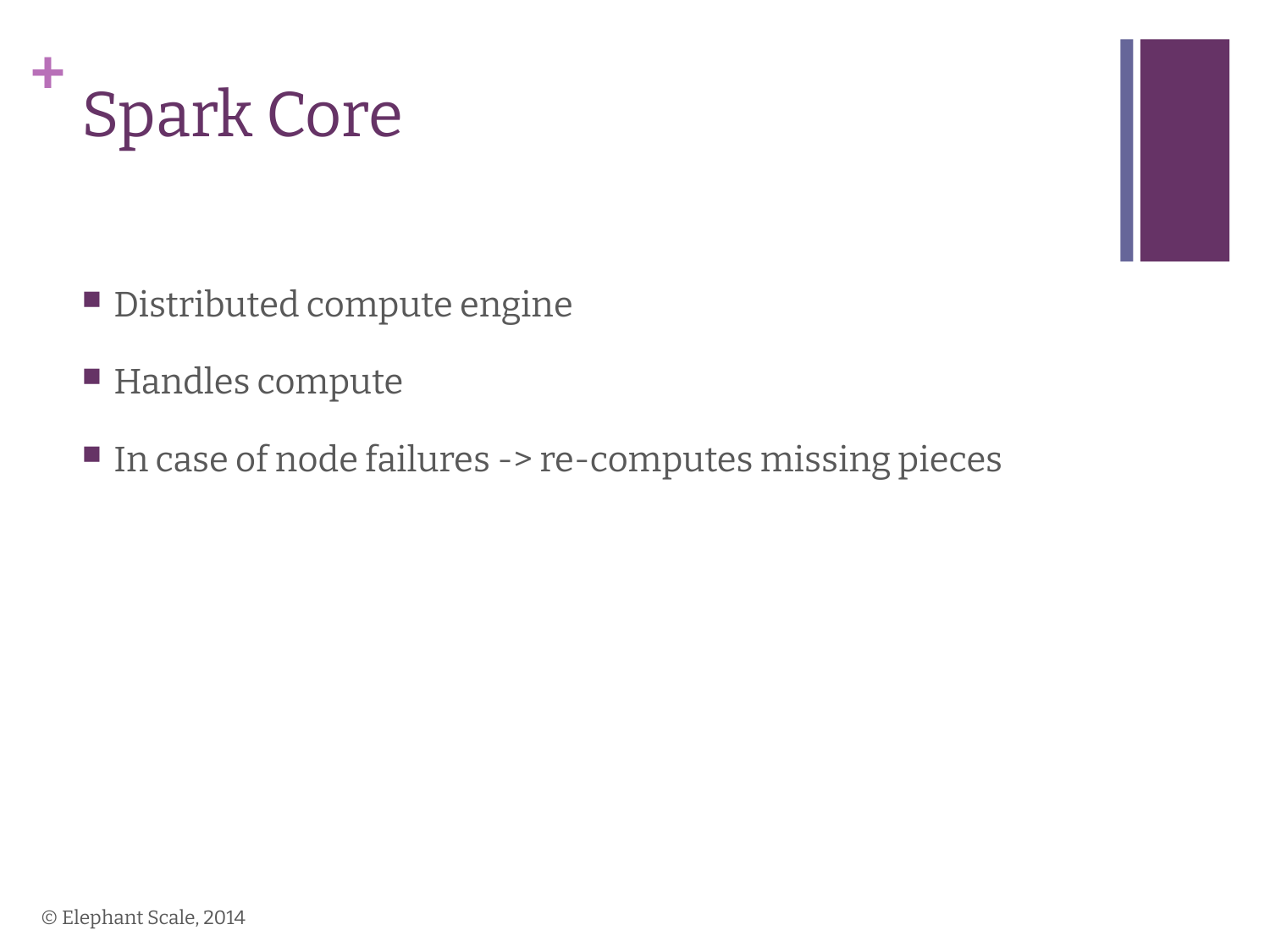

# Spark Core
Distributed compute engine
Handles compute
In case of node failures -> re-computes missing pieces
© Elephant Scale, 2014